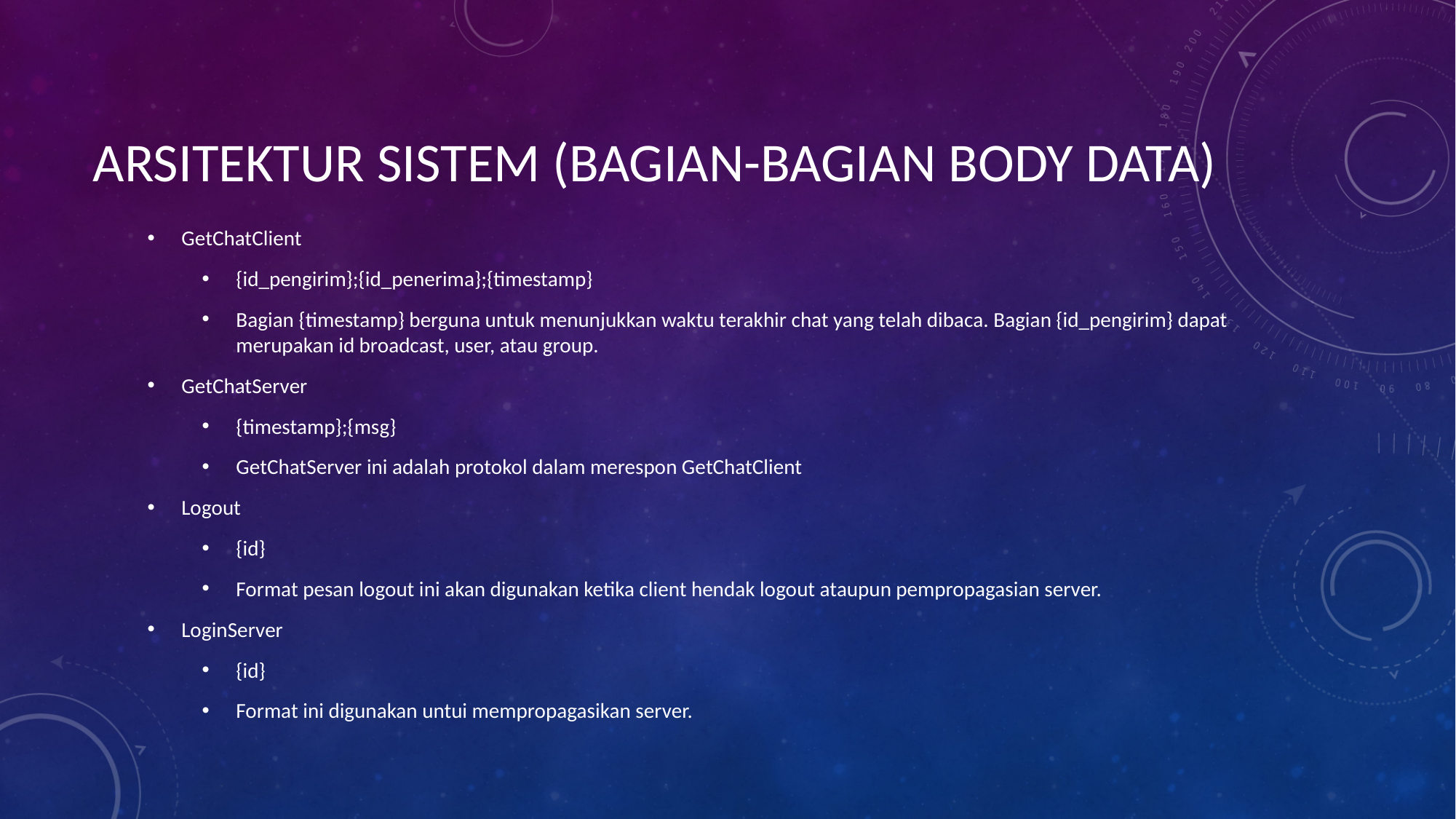

# Arsitektur sistem (bagian-bagian body data)
GetChatClient
{id_pengirim};{id_penerima};{timestamp}
Bagian {timestamp} berguna untuk menunjukkan waktu terakhir chat yang telah dibaca. Bagian {id_pengirim} dapat merupakan id broadcast, user, atau group.
GetChatServer
{timestamp};{msg}
GetChatServer ini adalah protokol dalam merespon GetChatClient
Logout
{id}
Format pesan logout ini akan digunakan ketika client hendak logout ataupun pempropagasian server.
LoginServer
{id}
Format ini digunakan untui mempropagasikan server.